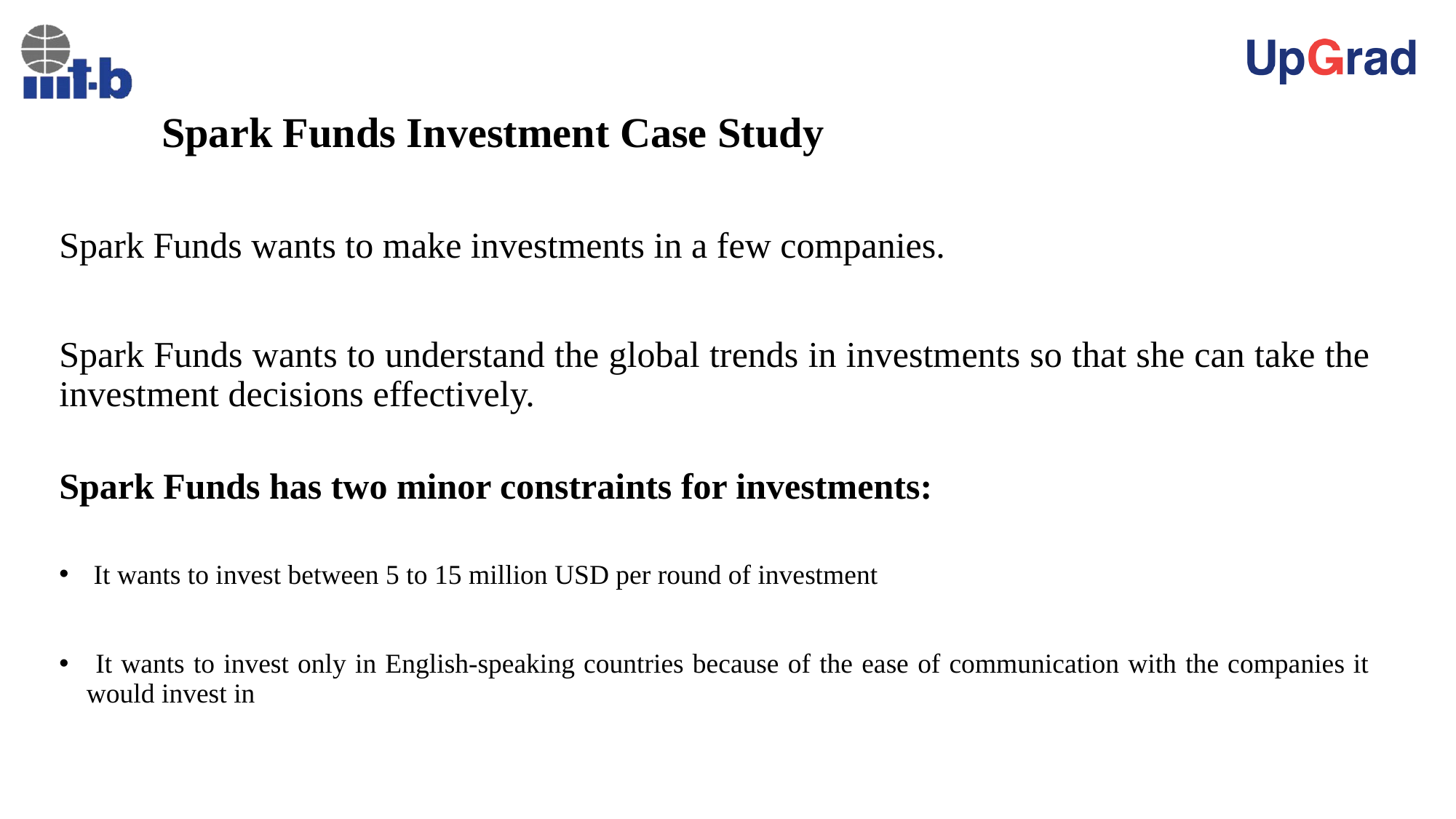

# Spark Funds Investment Case Study
Spark Funds wants to make investments in a few companies.

Spark Funds wants to understand the global trends in investments so that she can take the investment decisions effectively.

Spark Funds has two minor constraints for investments:

 It wants to invest between 5 to 15 million USD per round of investment

 It wants to invest only in English-speaking countries because of the ease of communication with the companies it would invest in